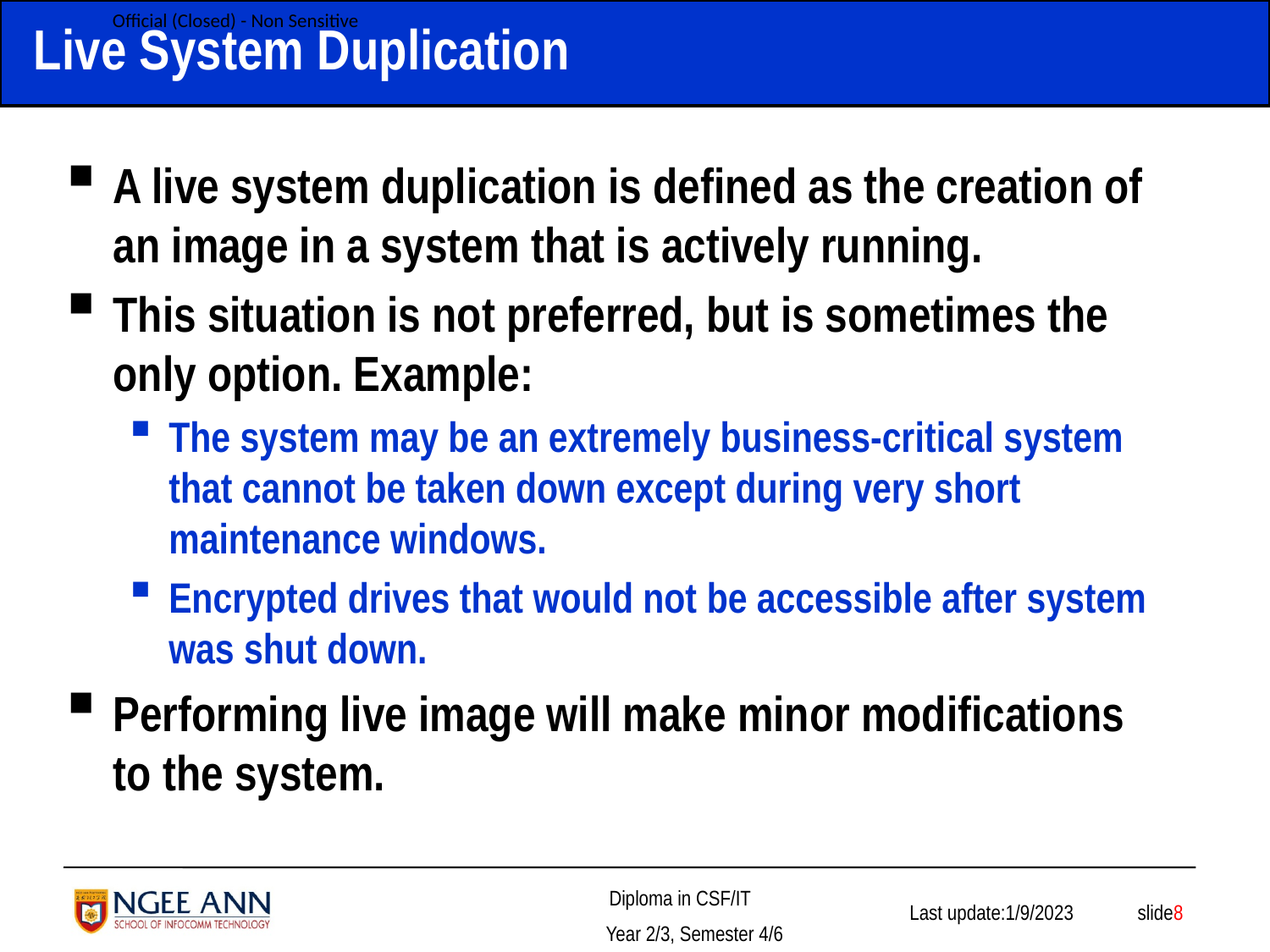

# Live System Duplication
A live system duplication is defined as the creation of an image in a system that is actively running.
This situation is not preferred, but is sometimes the only option. Example:
The system may be an extremely business-critical system that cannot be taken down except during very short maintenance windows.
Encrypted drives that would not be accessible after system was shut down.
Performing live image will make minor modifications to the system.
    slide8